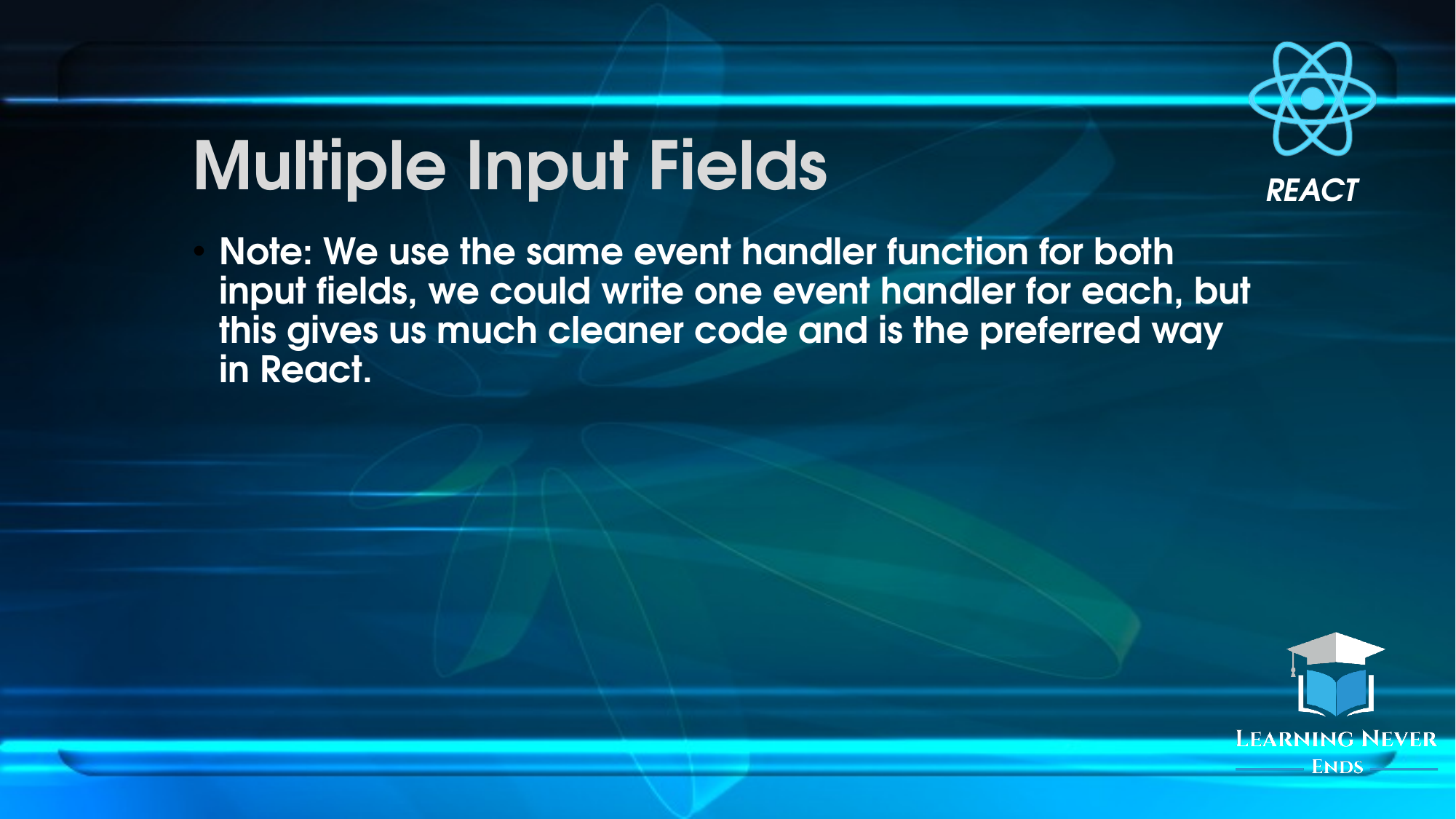

# Multiple Input Fields
Note: We use the same event handler function for both input fields, we could write one event handler for each, but this gives us much cleaner code and is the preferred way in React.